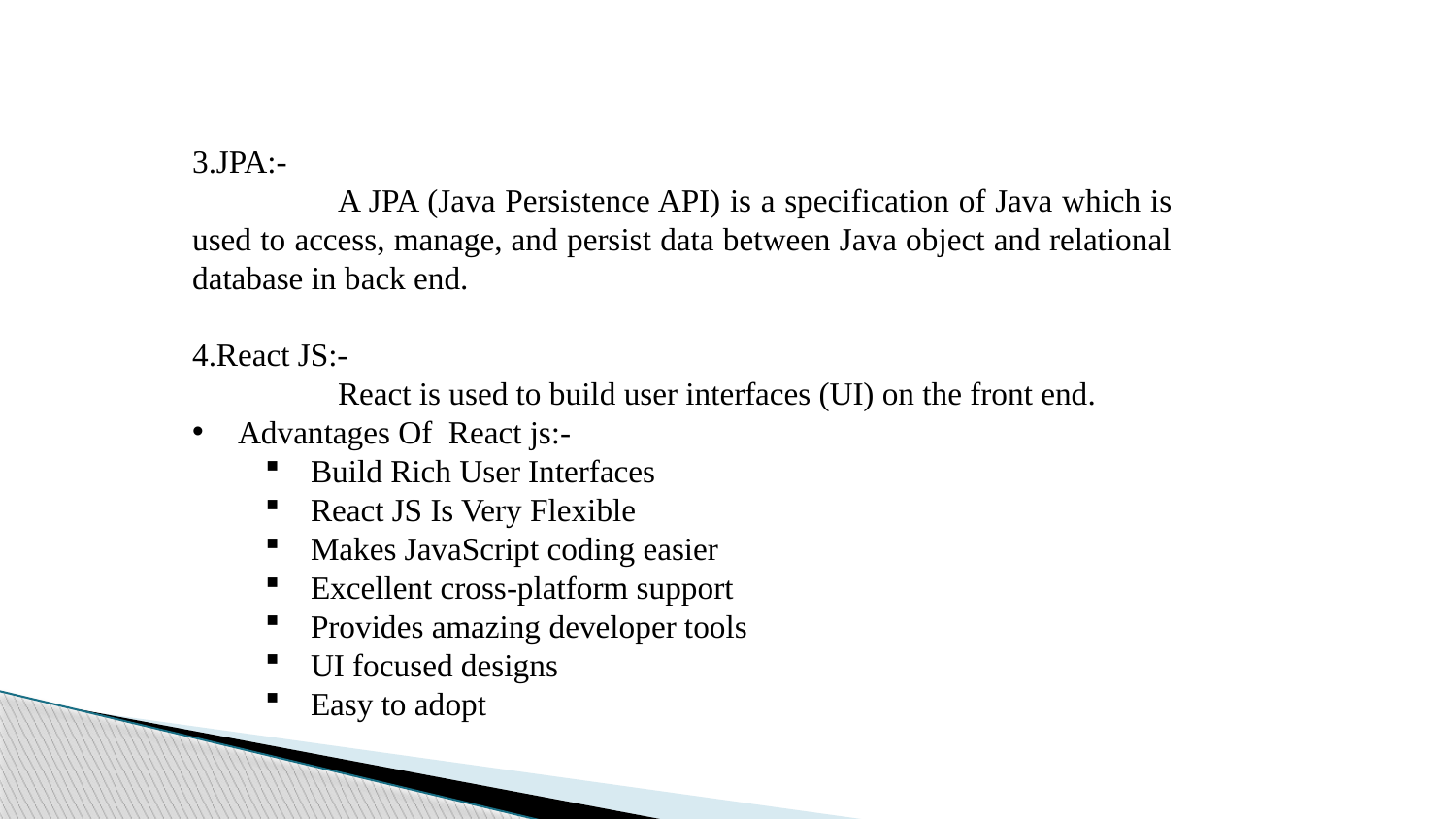

3.JPA:-
	A JPA (Java Persistence API) is a specification of Java which is used to access, manage, and persist data between Java object and relational database in back end.

4.React JS:-
	React is used to build user interfaces (UI) on the front end.
Advantages Of  React js:-
Build Rich User Interfaces
React JS Is Very Flexible
Makes JavaScript coding easier
Excellent cross-platform support
Provides amazing developer tools
UI focused designs
Easy to adopt